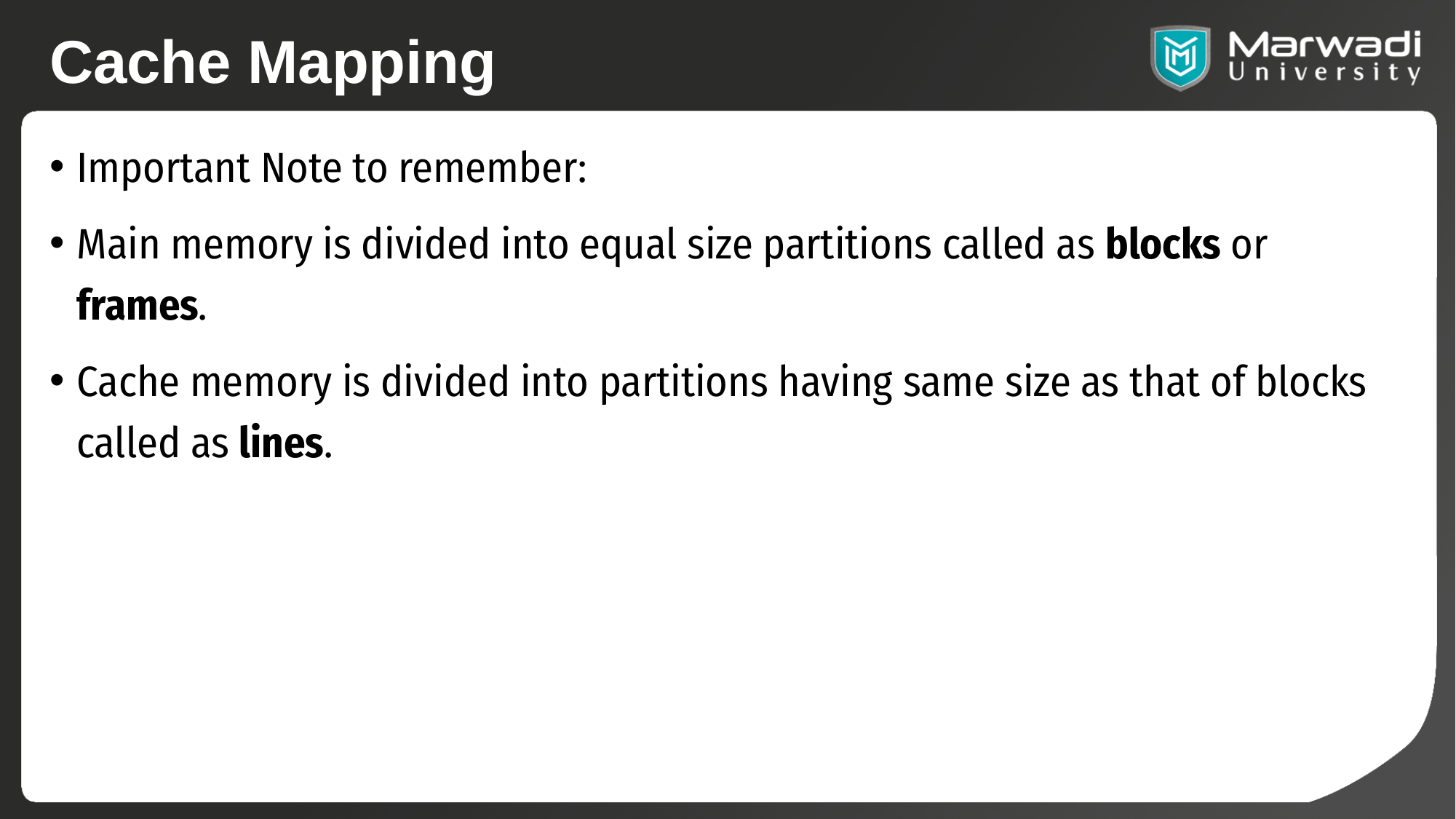

# Cache Mapping
Important Note to remember:
Main memory is divided into equal size partitions called as blocks or frames.
Cache memory is divided into partitions having same size as that of blocks called as lines.